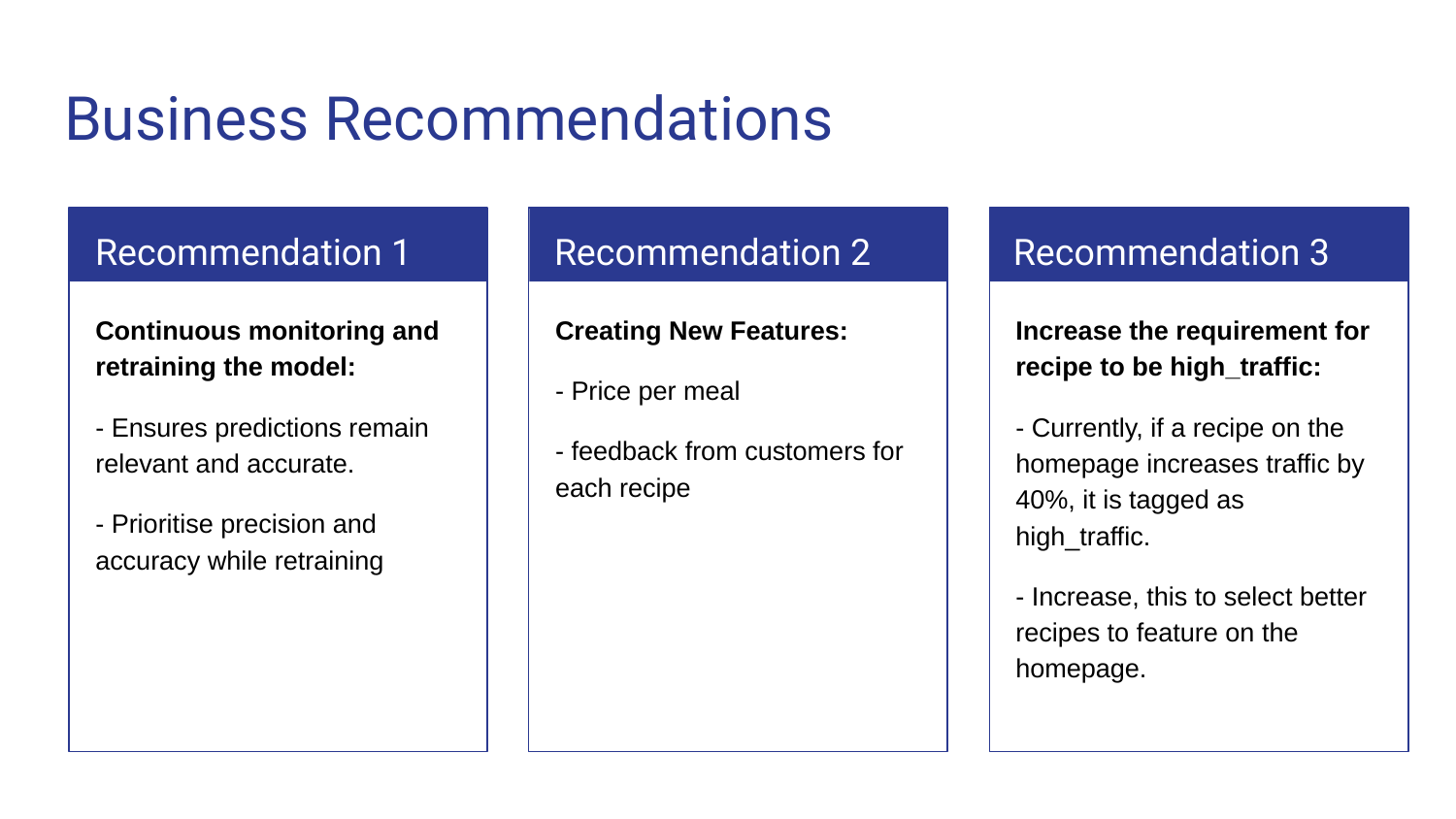

# Business Recommendations

Recommendation 1

Recommendation 2

Recommendation 3
Continuous monitoring and retraining the model:
- Ensures predictions remain relevant and accurate.
- Prioritise precision and accuracy while retraining

Creating New Features:
- Price per meal
- feedback from customers for each recipe
Increase the requirement for recipe to be high_traffic:
- Currently, if a recipe on the homepage increases traffic by 40%, it is tagged as high_traffic.
- Increase, this to select better recipes to feature on the homepage.